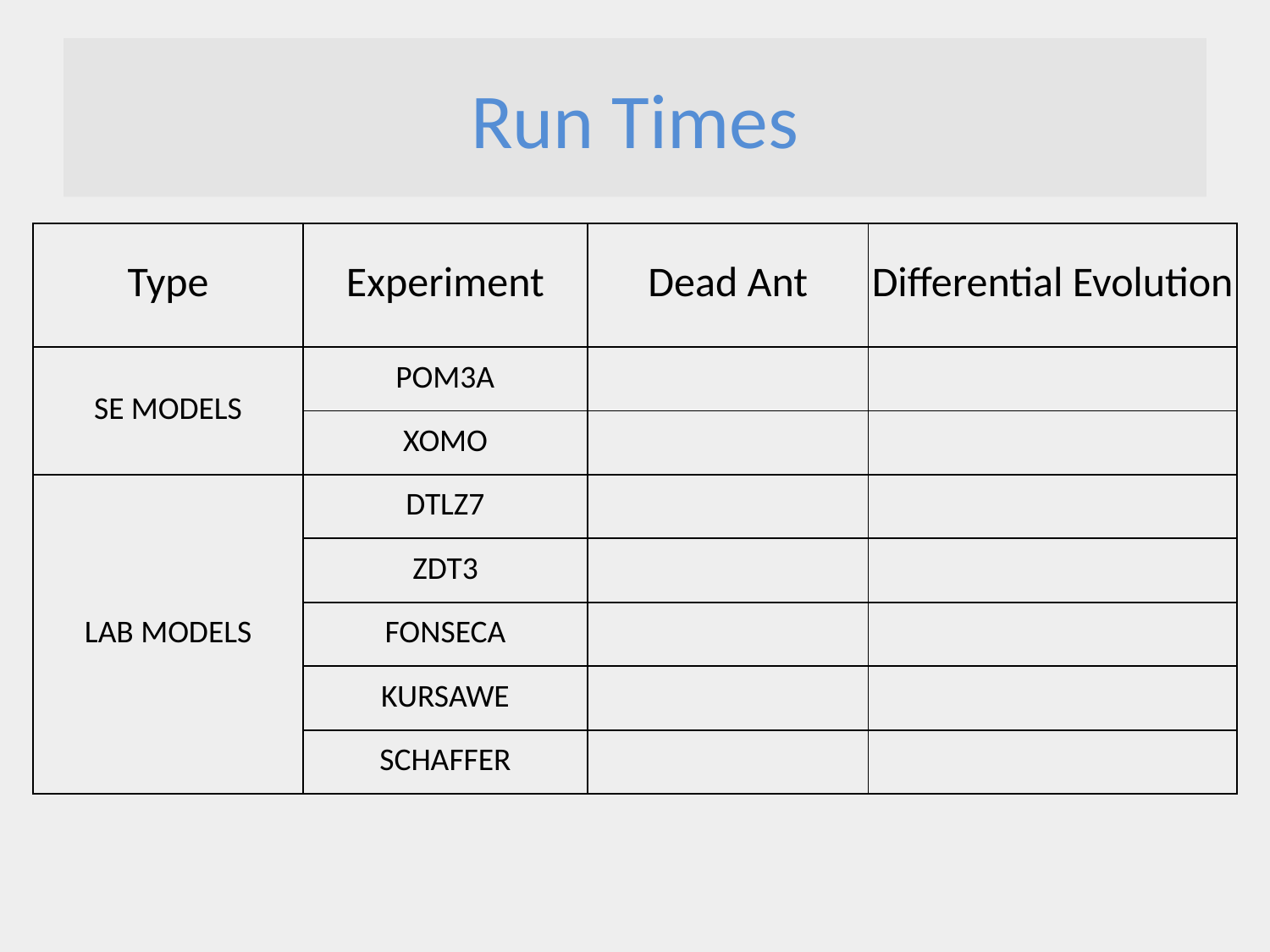

# Run Times
| Type | Experiment | Dead Ant | Differential Evolution |
| --- | --- | --- | --- |
| SE MODELS | POM3A |  |  |
|  | XOMO |  |  |
| LAB MODELS | DTLZ7 |  |  |
|  | ZDT3 |  |  |
|  | FONSECA |  |  |
|  | KURSAWE |  |  |
|  | SCHAFFER |  |  |